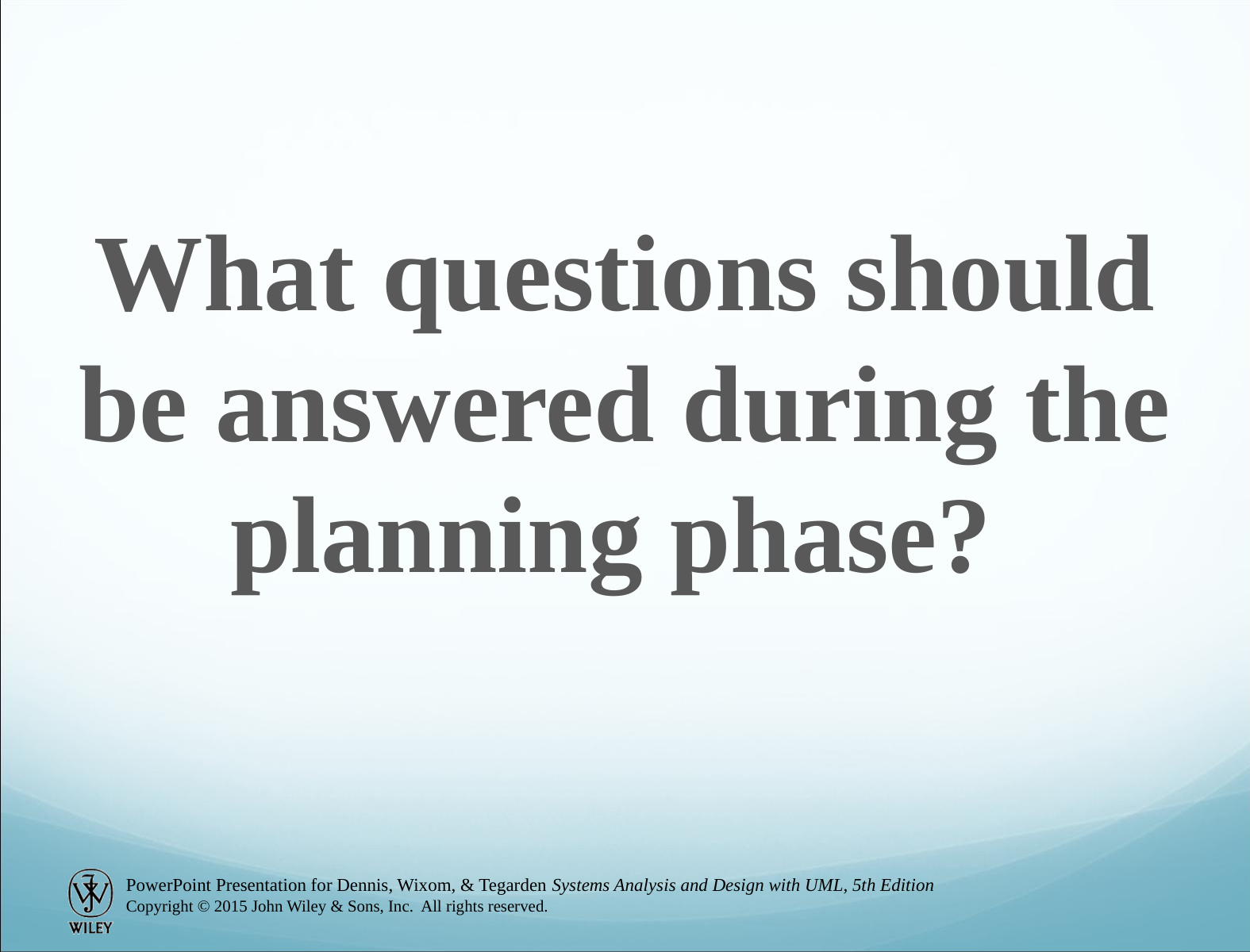

What questions should be answered during the planning phase?